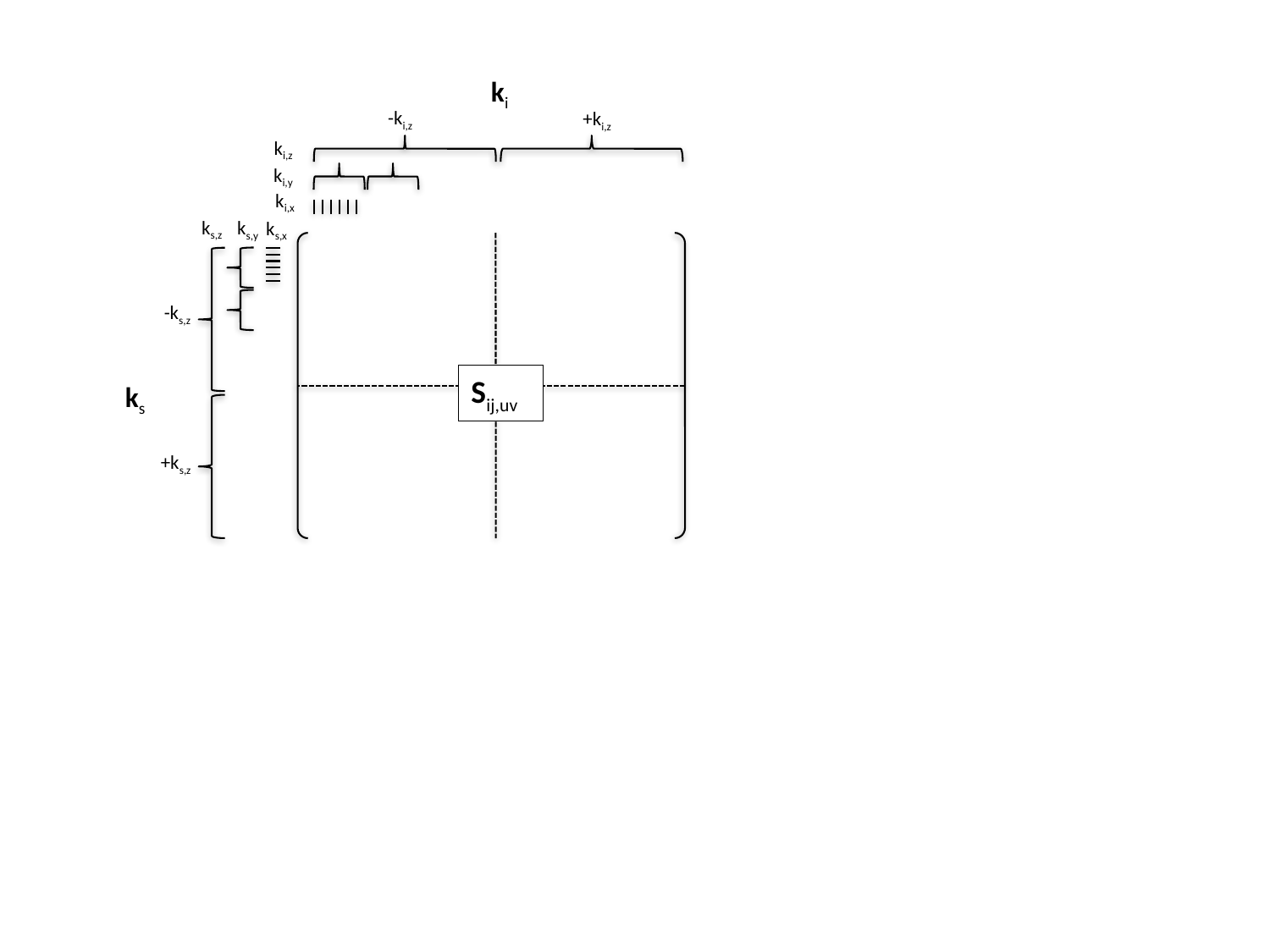

ki
-ki,z
+ki,z
ki,z

ki,y
ki,x
ks,z
ks,y
ks,x

-ks,z

Sij,uv
ks
+ks,z